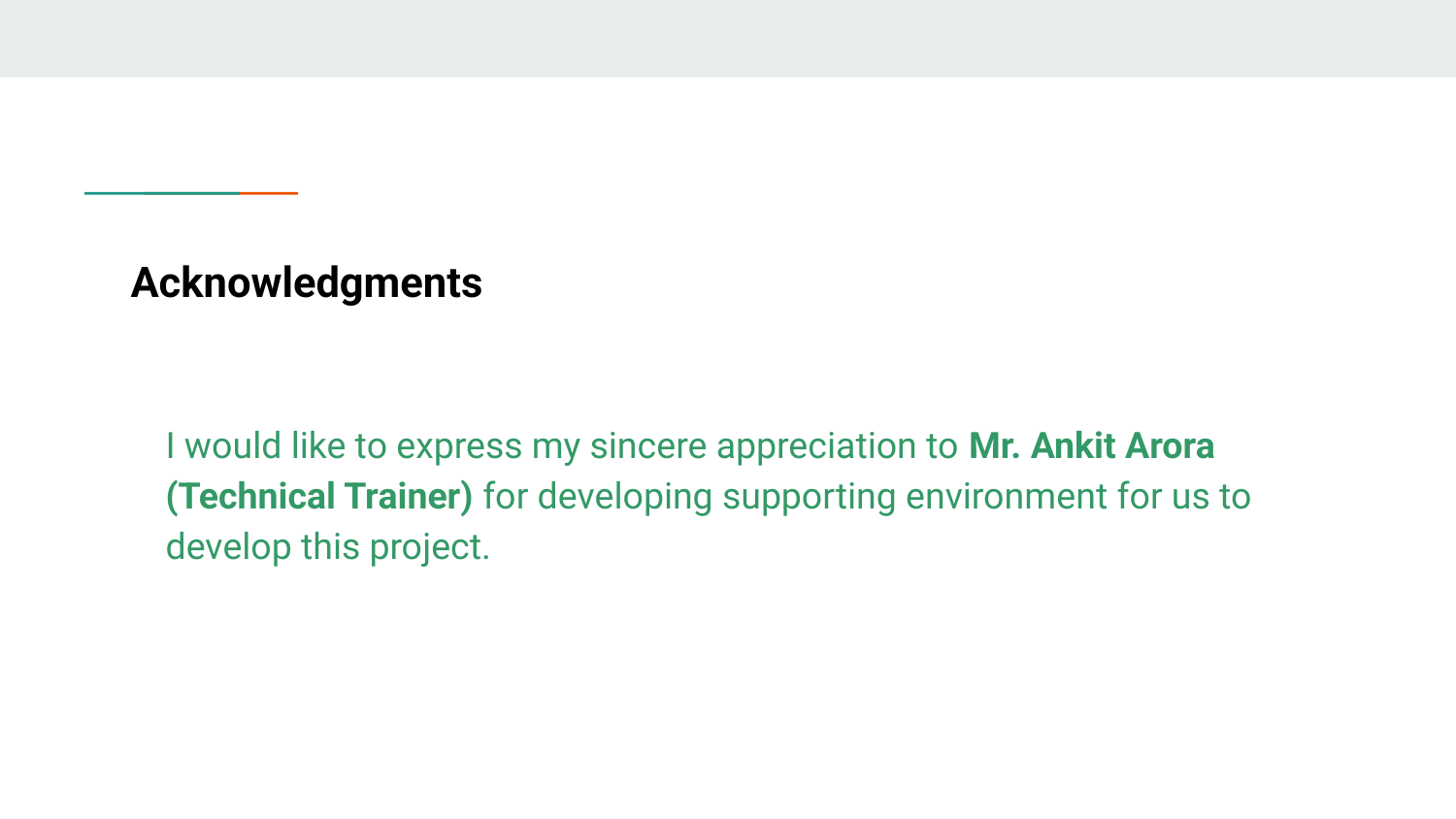

# Acknowledgments

I would like to express my sincere appreciation to Mr. Ankit Arora (Technical Trainer) for developing supporting environment for us to develop this project.